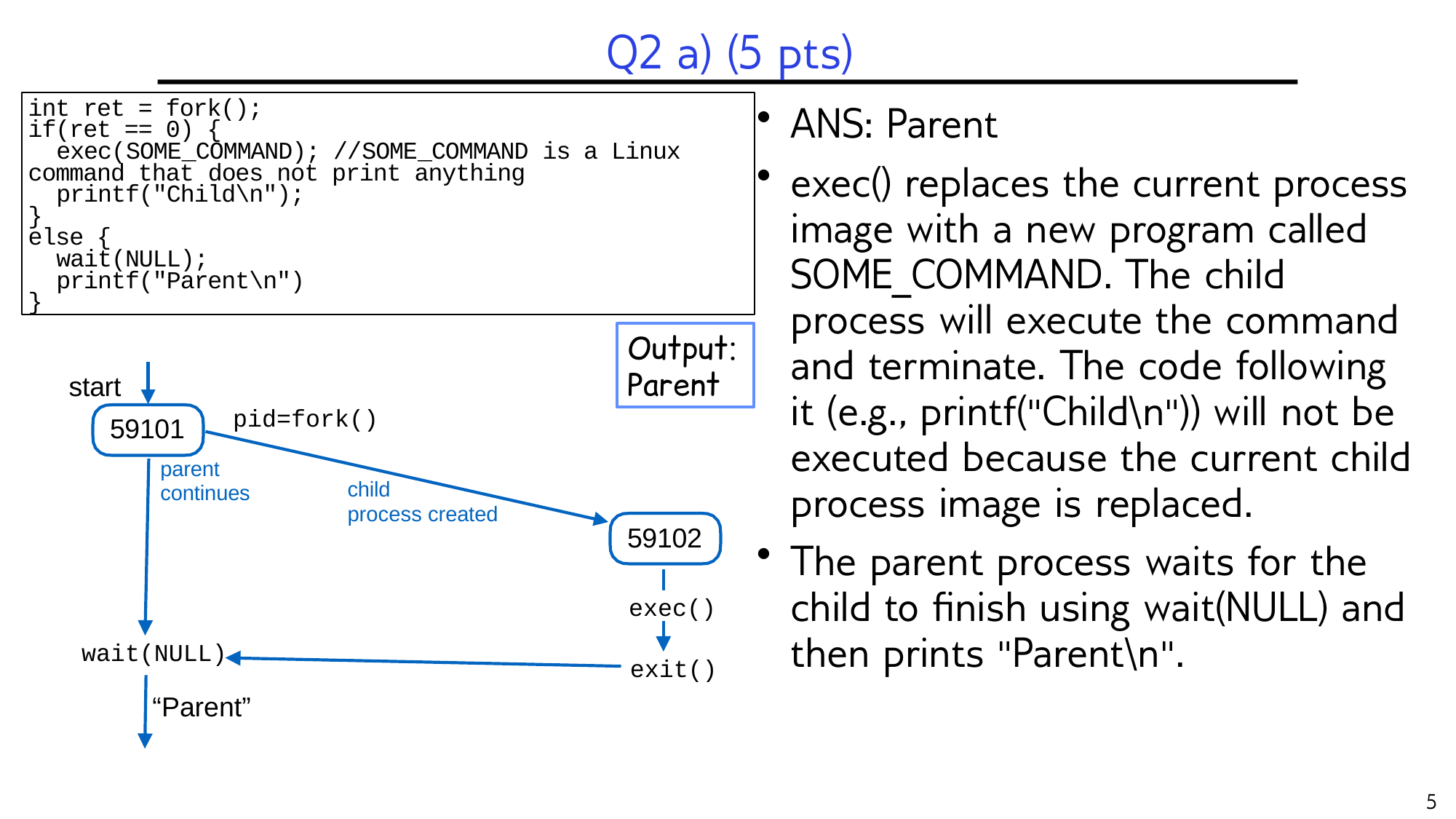

# Q2 a) (5 pts)
int ret = fork();
if(ret == 0) {
  exec(SOME_COMMAND); //SOME_COMMAND is a Linux command that does not print anything
  printf("Child\n");
}
else {
  wait(NULL);
  printf("Parent\n")
}
ANS: Parent
exec() replaces the current process image with a new program called SOME_COMMAND. The child process will execute the command and terminate. The code following it (e.g., printf("Child\n")) will not be executed because the current child process image is replaced.
The parent process waits for the child to finish using wait(NULL) and then prints "Parent\n".
Output:
Parent

start

59101
parent continues

pid=fork()

child
process created

59102

exec()

wait(NULL)
exit()
“Parent”